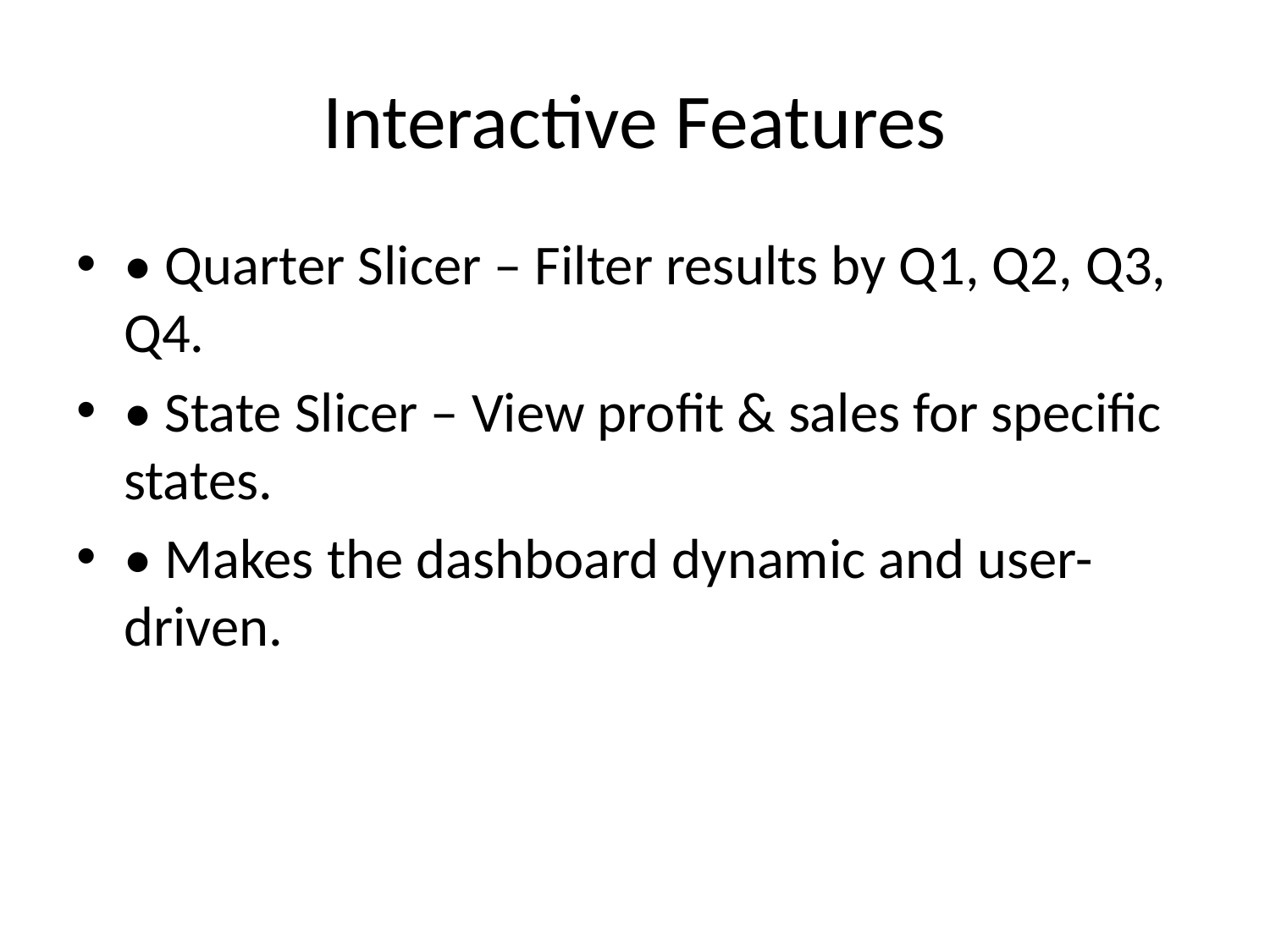

# Interactive Features
• Quarter Slicer – Filter results by Q1, Q2, Q3, Q4.
• State Slicer – View profit & sales for specific states.
• Makes the dashboard dynamic and user-driven.